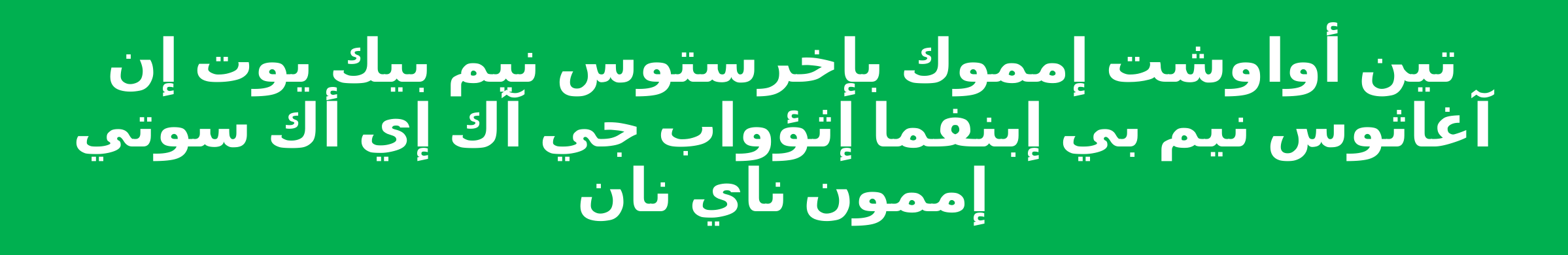

تين أواوشت إمموك بإخرستوس نيم بيك يوت إن آغاثوس نيم بي إبنفما إثؤواب جي آك إي أك سوتي إممون ناي نان